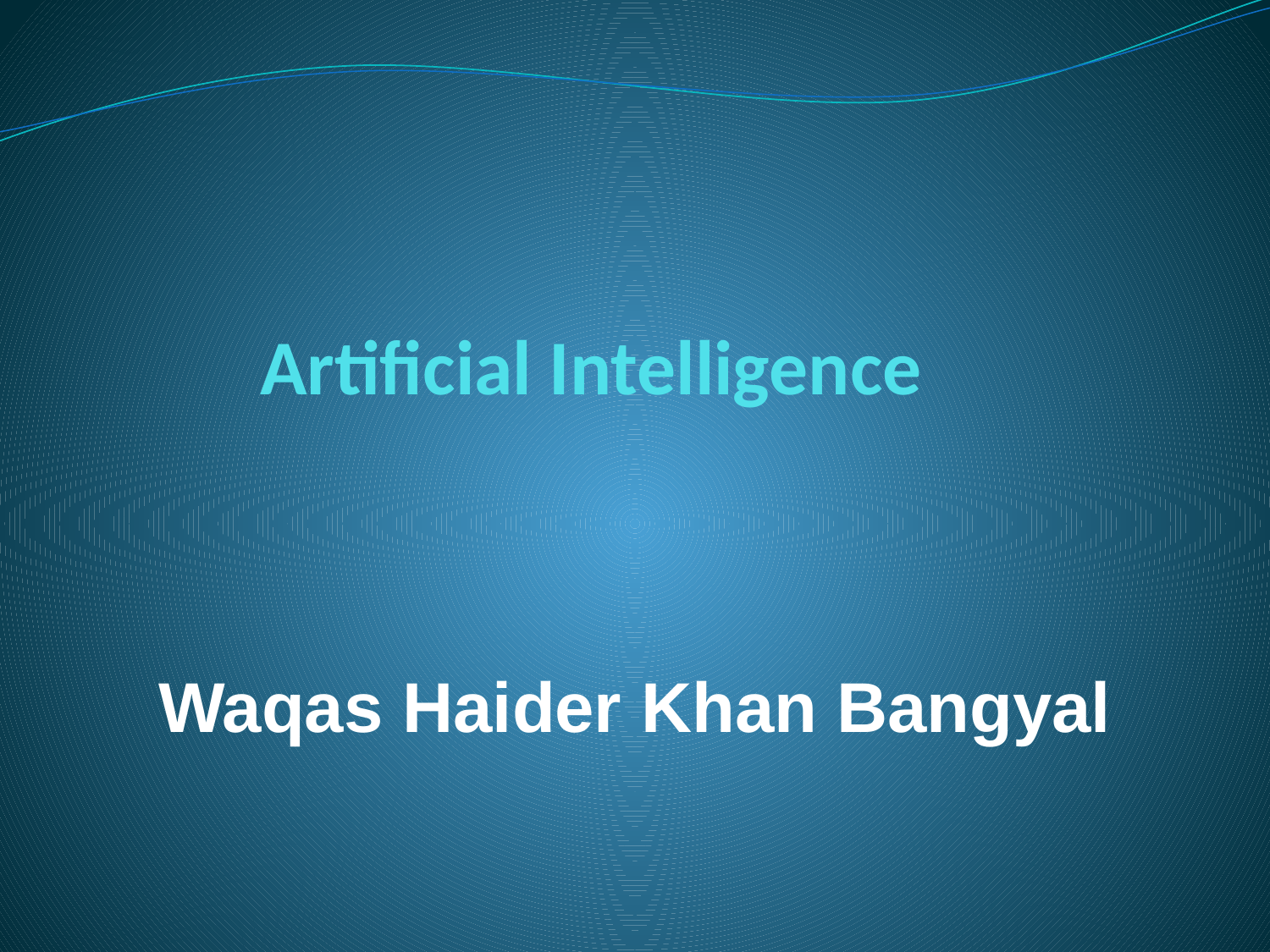

# Artificial Intelligence
Waqas Haider Khan Bangyal